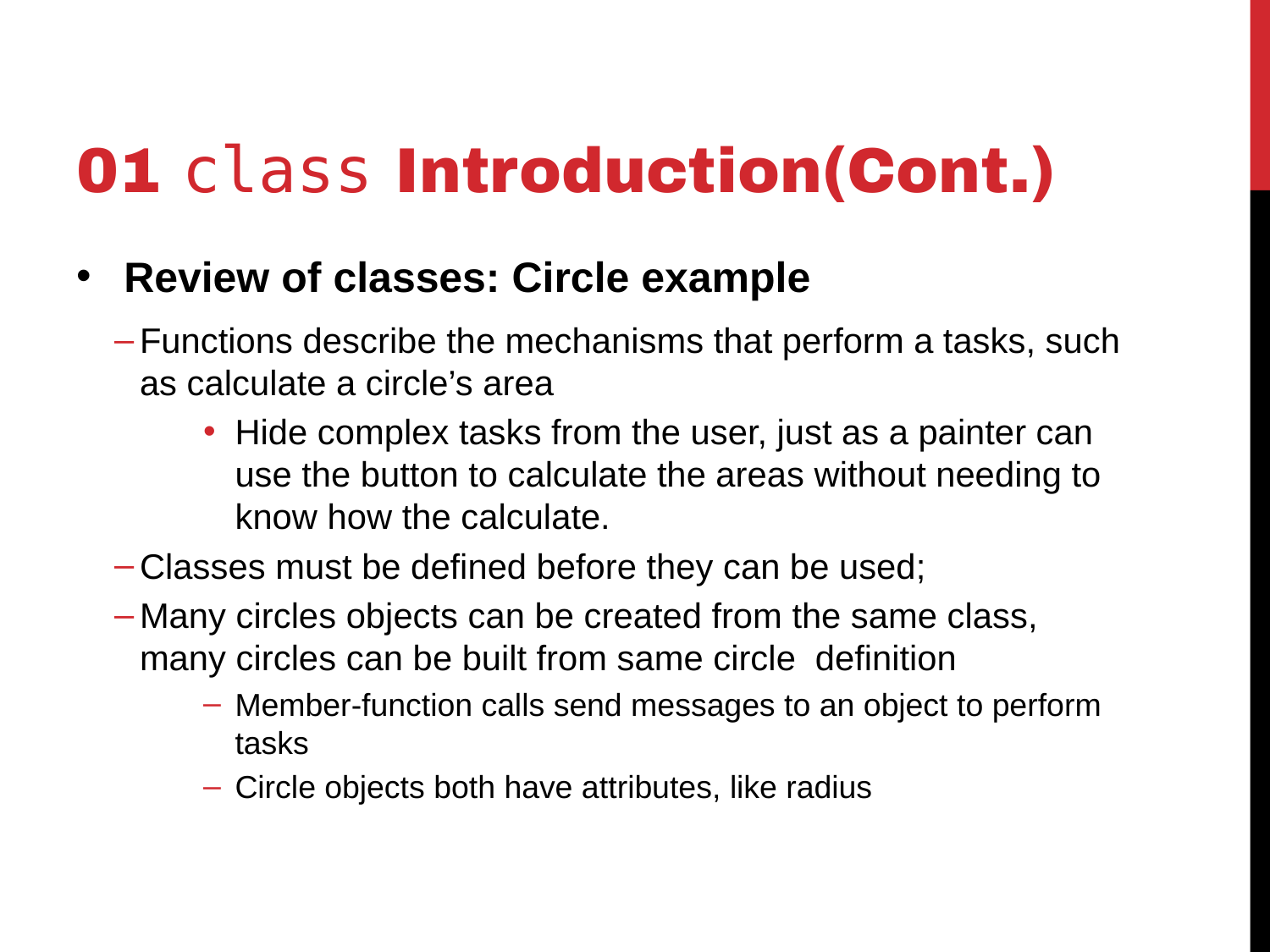

# 01 class Introduction(Cont.)
Review of classes: Circle example
Functions describe the mechanisms that perform a tasks, such as calculate a circle’s area
Hide complex tasks from the user, just as a painter can use the button to calculate the areas without needing to know how the calculate.
Classes must be defined before they can be used;
Many circles objects can be created from the same class, many circles can be built from same circle  definition
Member-function calls send messages to an object to perform tasks
Circle objects both have attributes, like radius